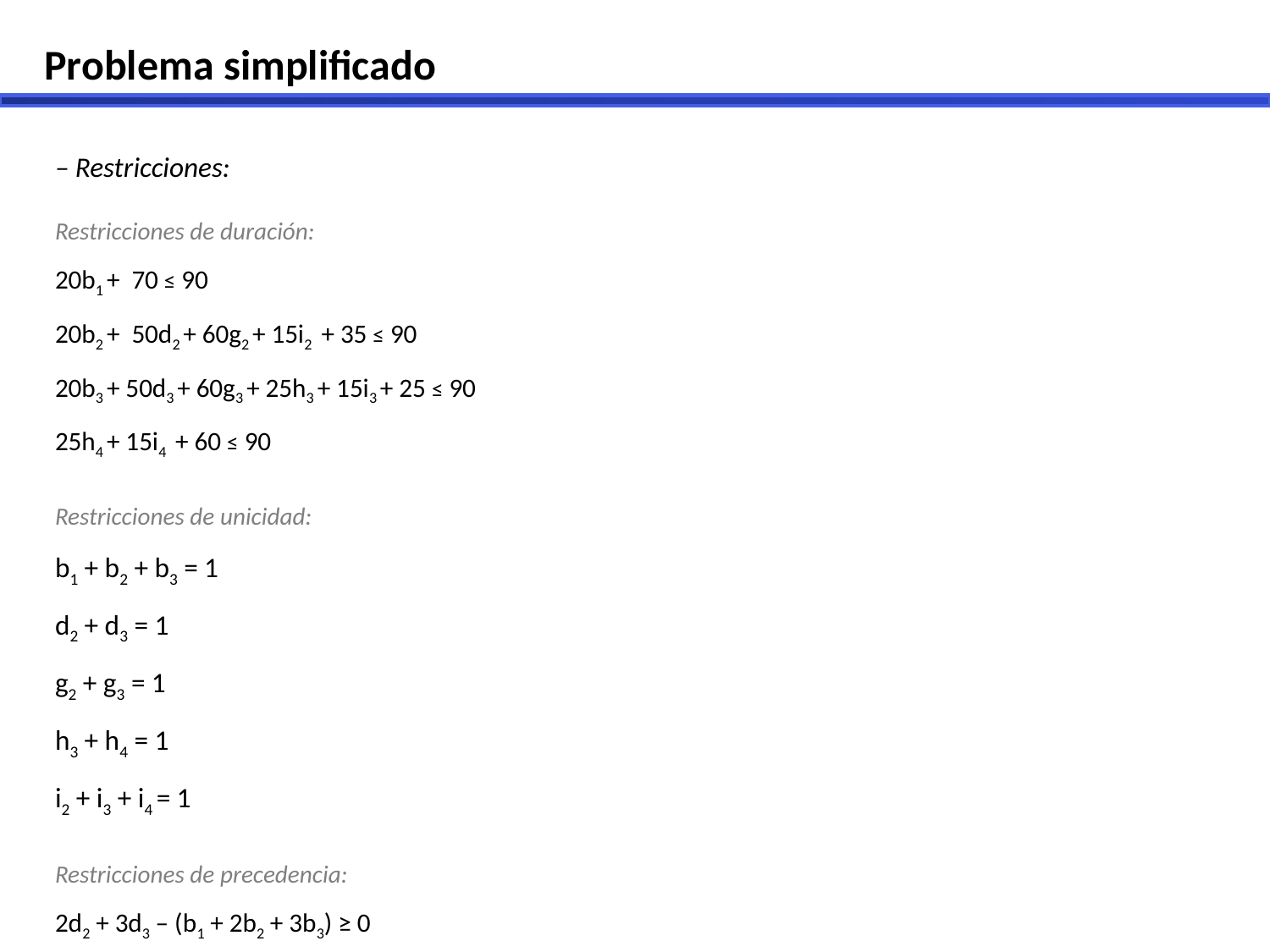

Problema simplificado

– Restricciones:

Restricciones de duración:
20b1 +  70 ≤ 90
20b2 +  50d2 + 60g2 + 15i2  + 35 ≤ 90
20b3 + 50d3 + 60g3 + 25h3 + 15i3 + 25 ≤ 90
25h4 + 15i4  + 60 ≤ 90

Restricciones de unicidad:
b1 + b2 + b3 = 1
d2 + d3 = 1
g2 + g3 = 1
h3 + h4 = 1
i2 + i3 + i4 = 1

Restricciones de precedencia:
2d2 + 3d3 – (b1 + 2b2 + 3b3) ≥ 0
2i2 + 3i3 + 4i4 – (2g2 + 3g3 ) ≥ 0
Classified - Internal use